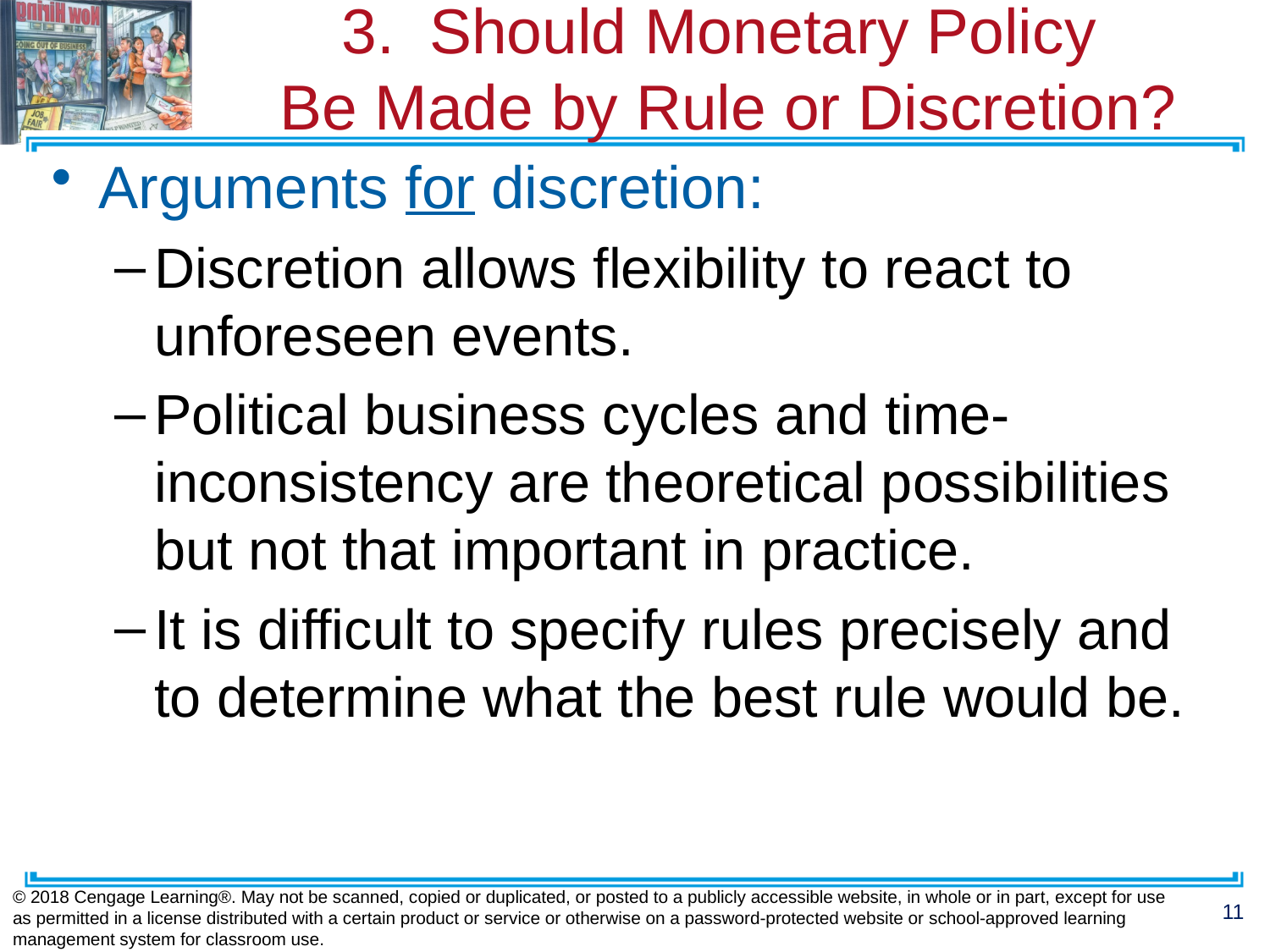

# 3.  Should Monetary Policy Be Made by Rule or Discretion?
Arguments for discretion:
Discretion allows flexibility to react to unforeseen events.
Political business cycles and time-inconsistency are theoretical possibilities but not that important in practice.
It is difficult to specify rules precisely and to determine what the best rule would be.

© 2018 Cengage Learning®. May not be scanned, copied or duplicated, or posted to a publicly accessible website, in whole or in part, except for use as permitted in a license distributed with a certain product or service or otherwise on a password-protected website or school-approved learning management system for classroom use.
11